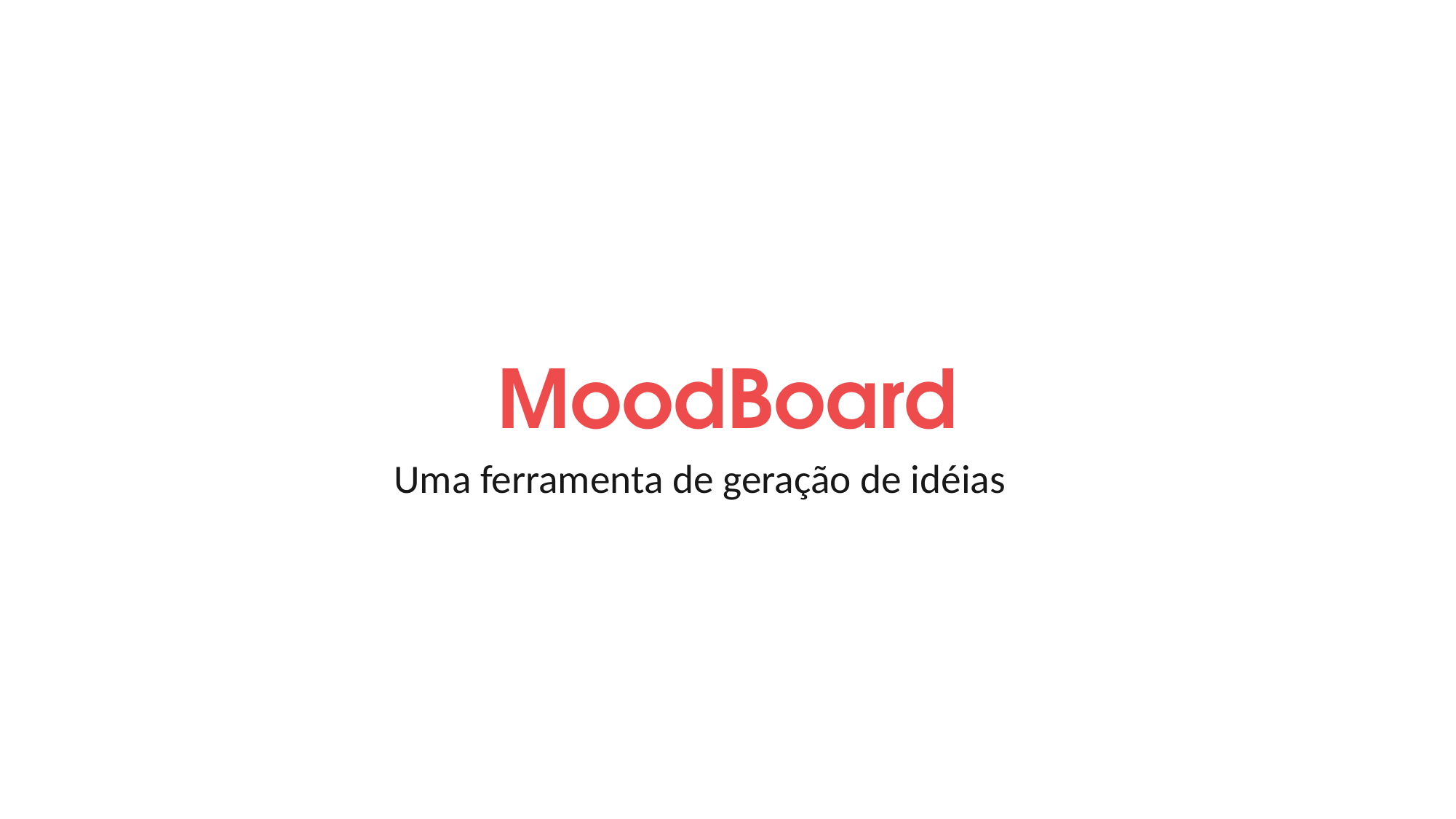

MoodBoard
Uma ferramenta de geração de idéias